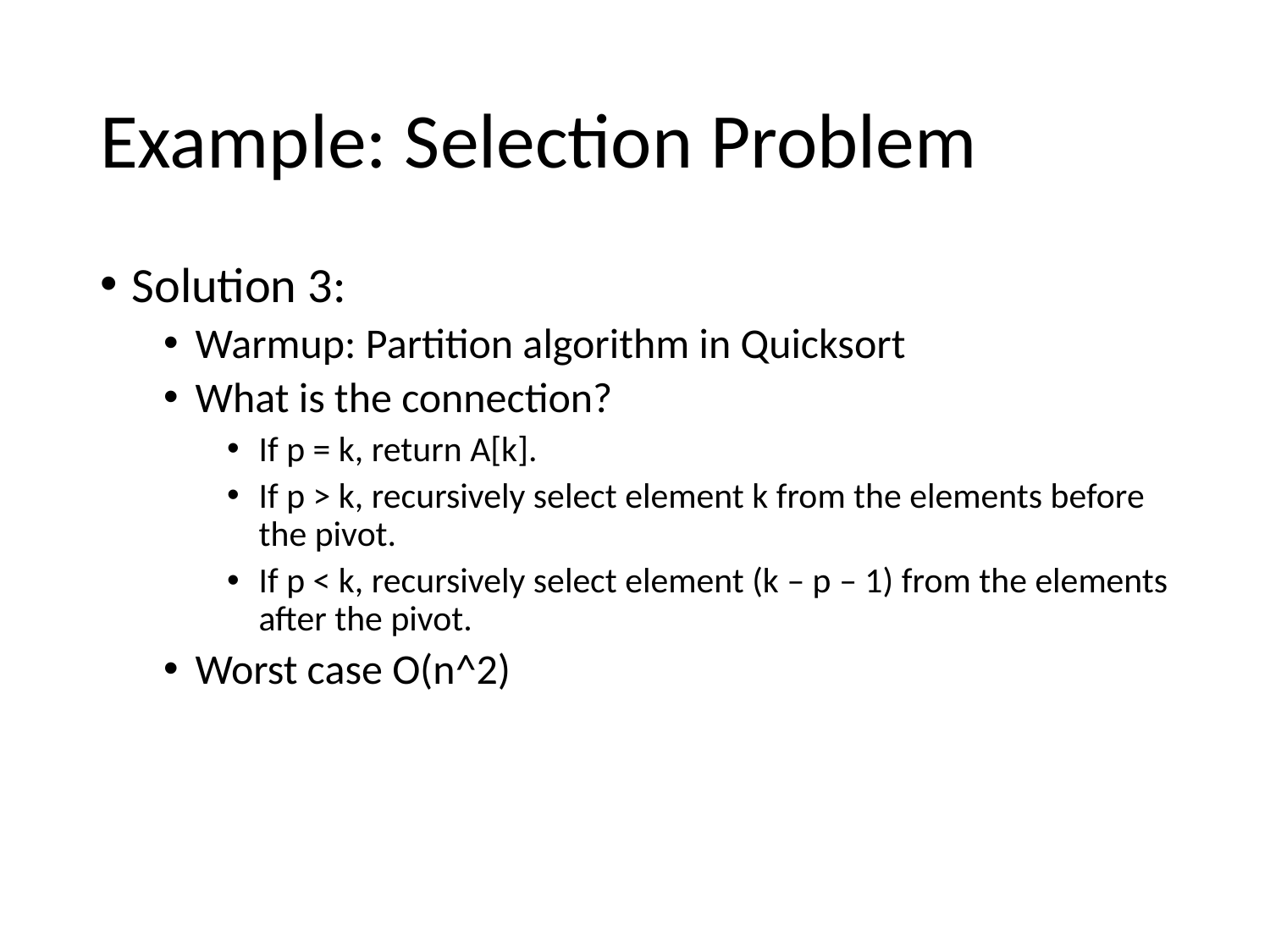

# Example: Selection Problem
Solution 3:
Warmup: Partition algorithm in Quicksort
What is the connection?
If p = k, return A[k].
If p > k, recursively select element k from the elements before the pivot.
If p < k, recursively select element (k – p – 1) from the elements after the pivot.
Worst case O(n^2)